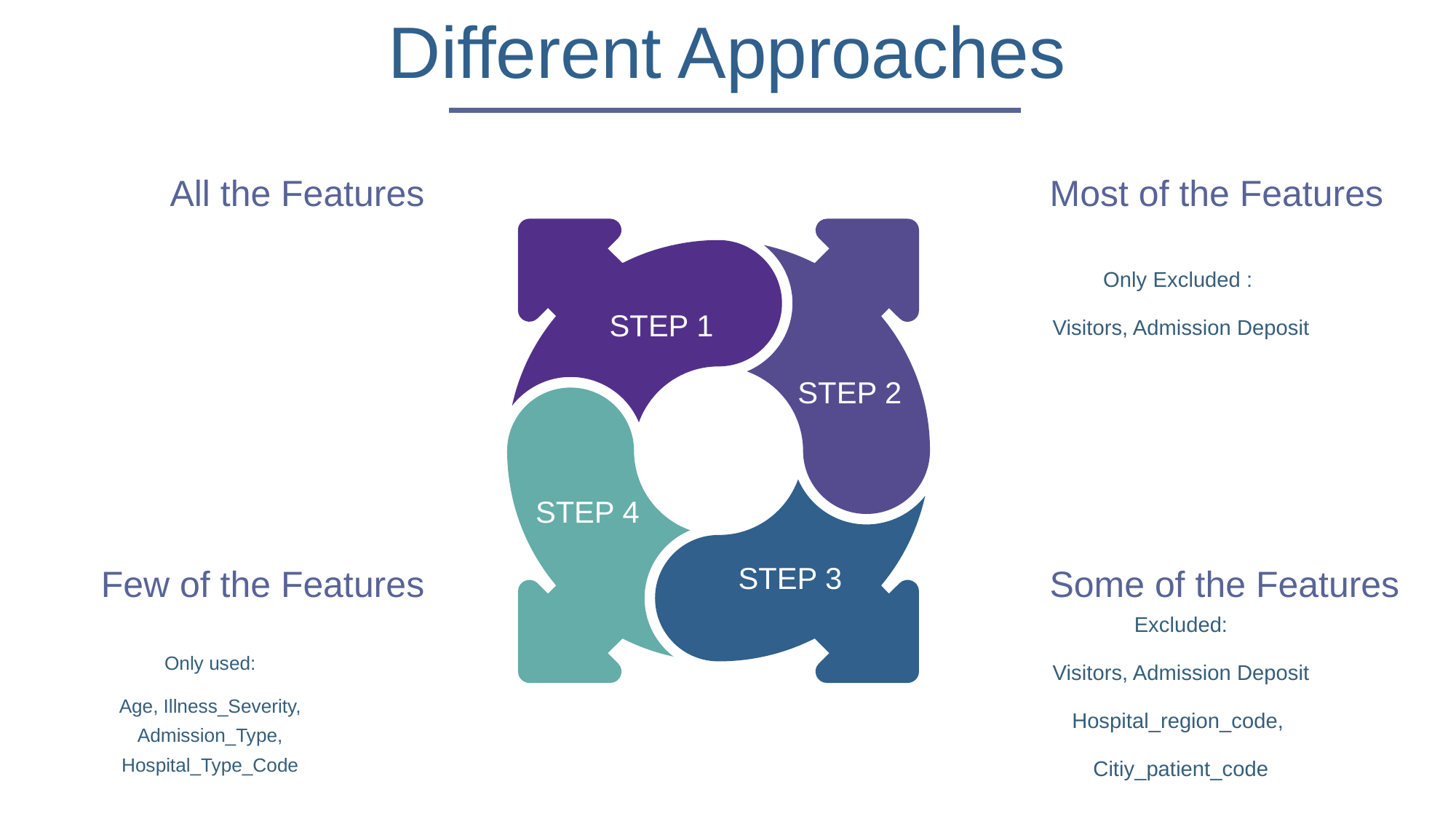

Different Approaches
All the Features
Most of the Features

Only Excluded :
Visitors, Admission Deposit

STEP 1
STEP 2
STEP 4
STEP 3
Few of the Features
Some of the Features

Excluded:
Visitors, Admission Deposit
Hospital_region_code,
Citiy_patient_code

Only used:
Age, Illness_Severity, Admission_Type, Hospital_Type_Code